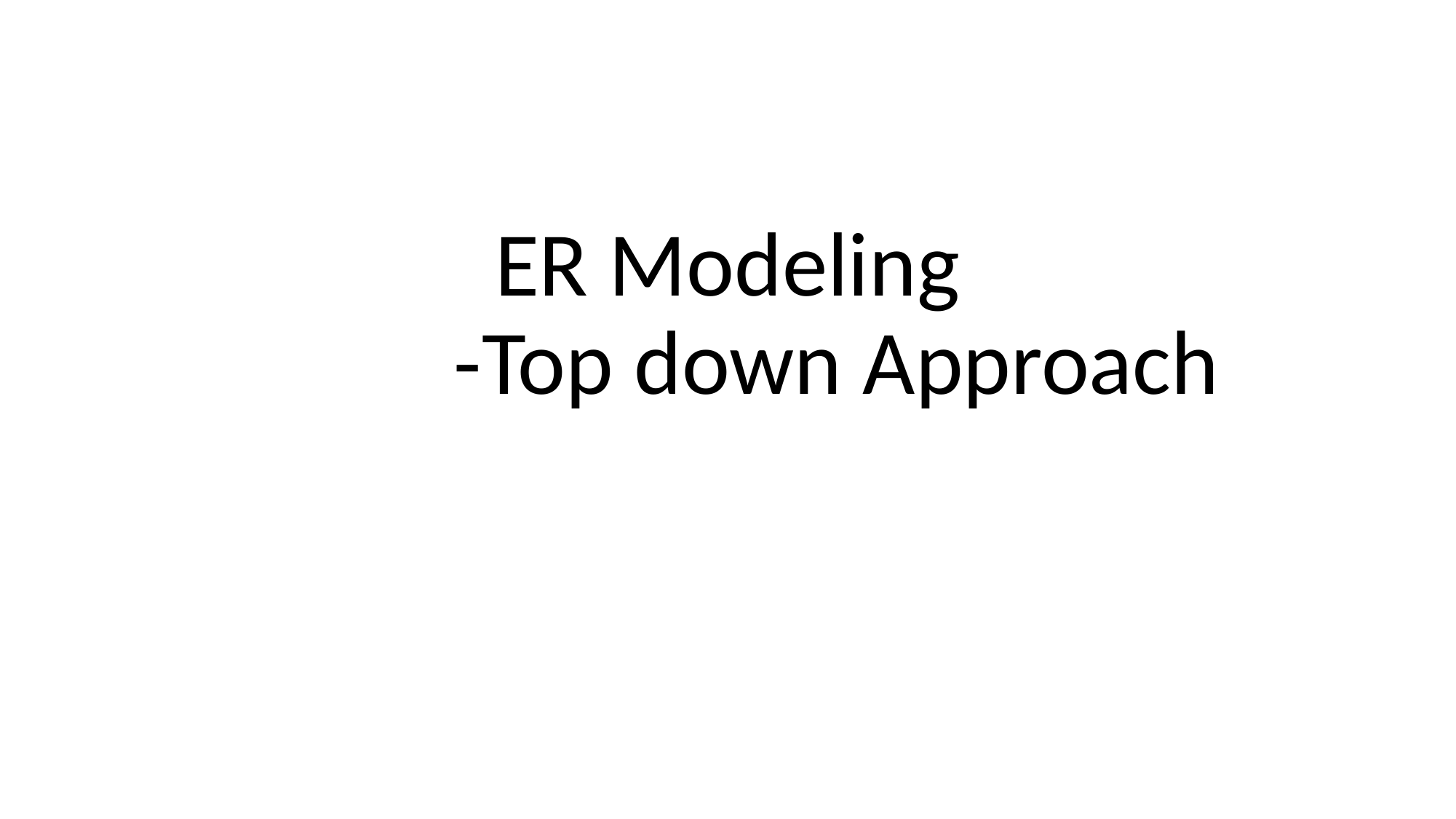

# ER Modeling -Top down Approach
18